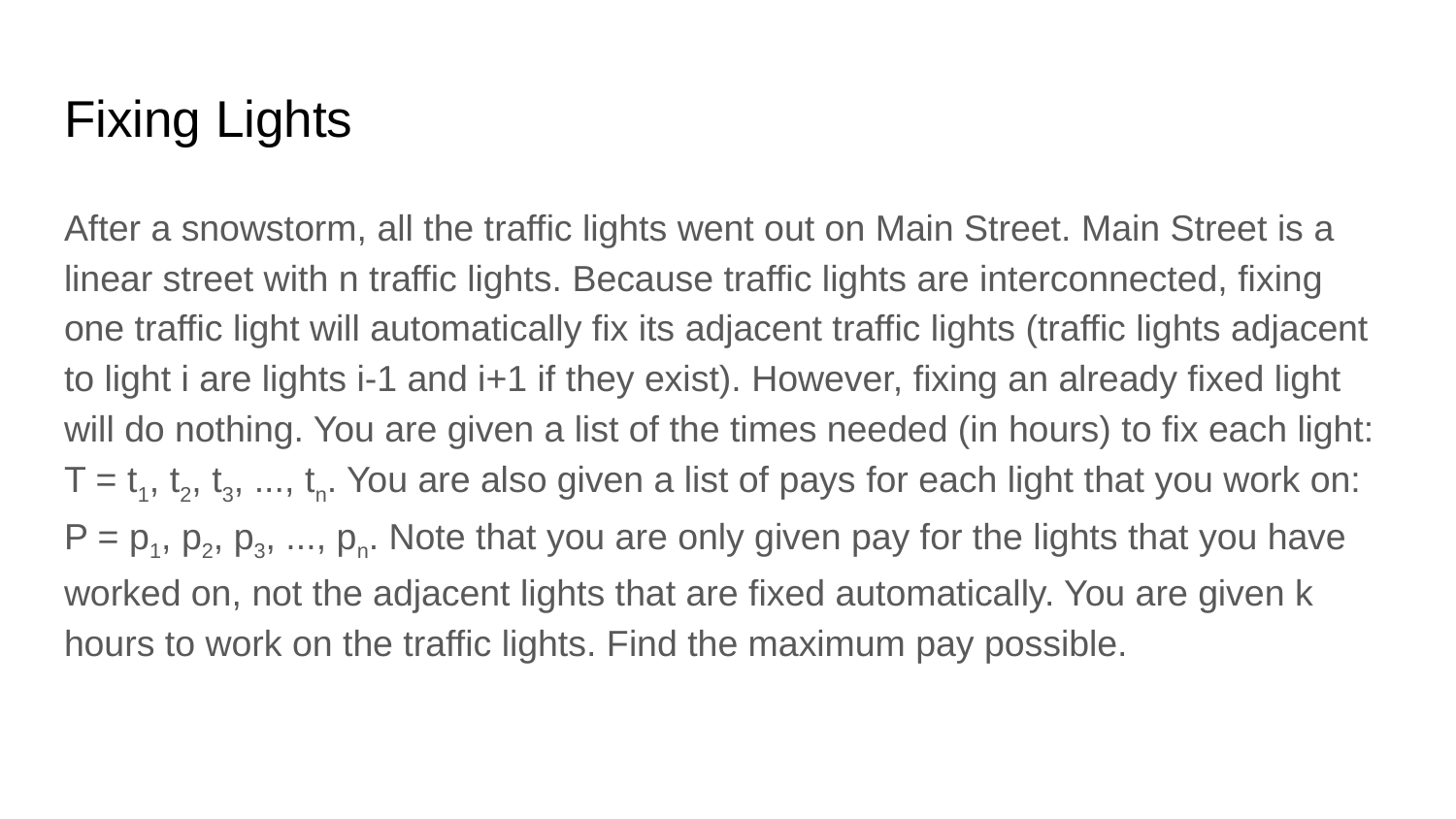

# Fixing Lights
After a snowstorm, all the traffic lights went out on Main Street. Main Street is a linear street with n traffic lights. Because traffic lights are interconnected, fixing one traffic light will automatically fix its adjacent traffic lights (traffic lights adjacent to light i are lights i-1 and i+1 if they exist). However, fixing an already fixed light will do nothing. You are given a list of the times needed (in hours) to fix each light: T = t1, t2, t3, ..., tn. You are also given a list of pays for each light that you work on: P = p1, p2, p3, ..., pn. Note that you are only given pay for the lights that you have worked on, not the adjacent lights that are fixed automatically. You are given k hours to work on the traffic lights. Find the maximum pay possible.